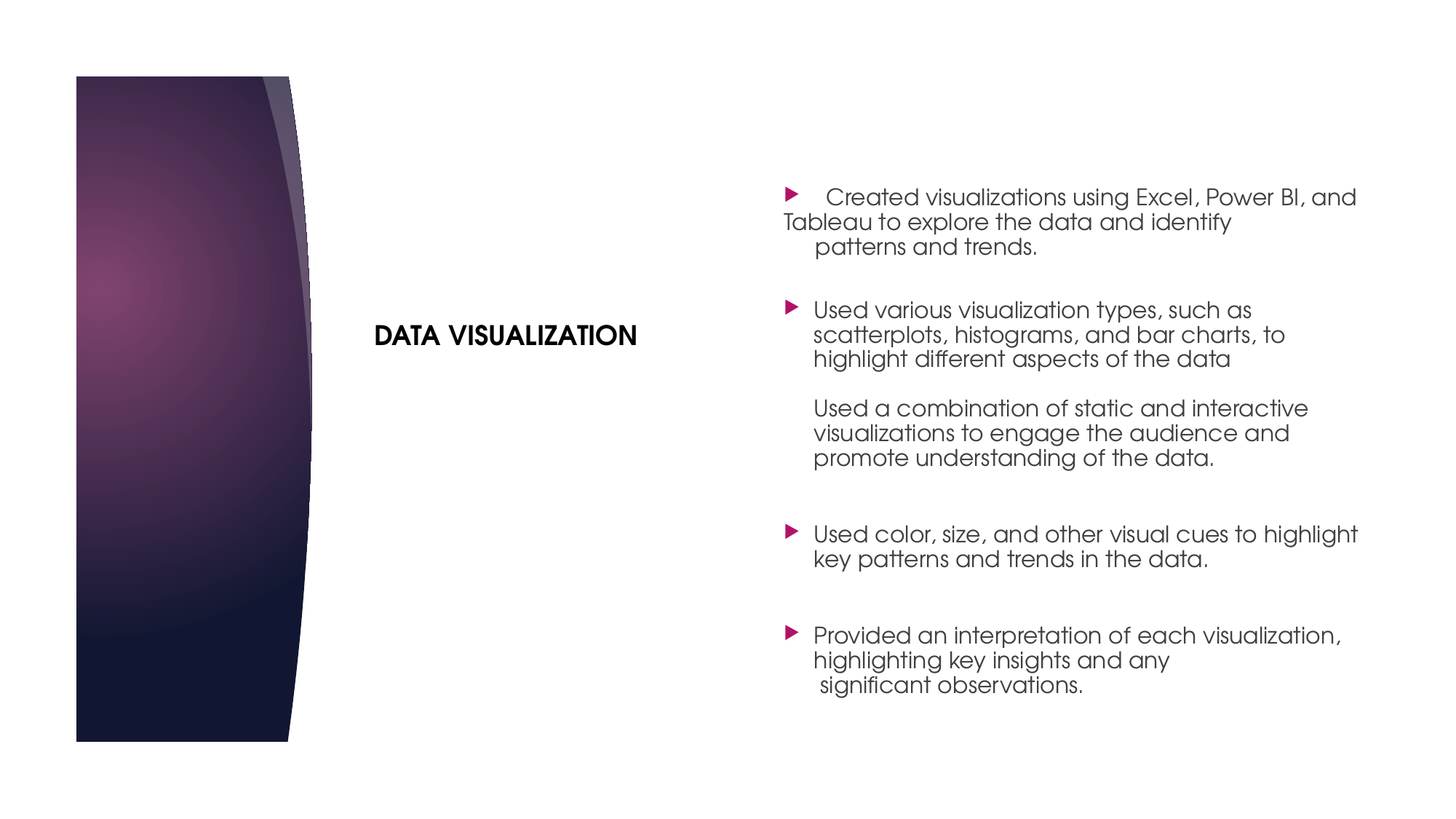

Created visualizations using Excel, Power BI, and Tableau to explore the data and identify
     patterns and trends.
Used various visualization types, such as scatterplots, histograms, and bar charts, to highlight different aspects of the data
Used a combination of static and interactive visualizations to engage the audience and promote understanding of the data.

Used color, size, and other visual cues to highlight key patterns and trends in the data.

Provided an interpretation of each visualization, highlighting key insights and any
 significant observations.

DATA VISUALIZATION